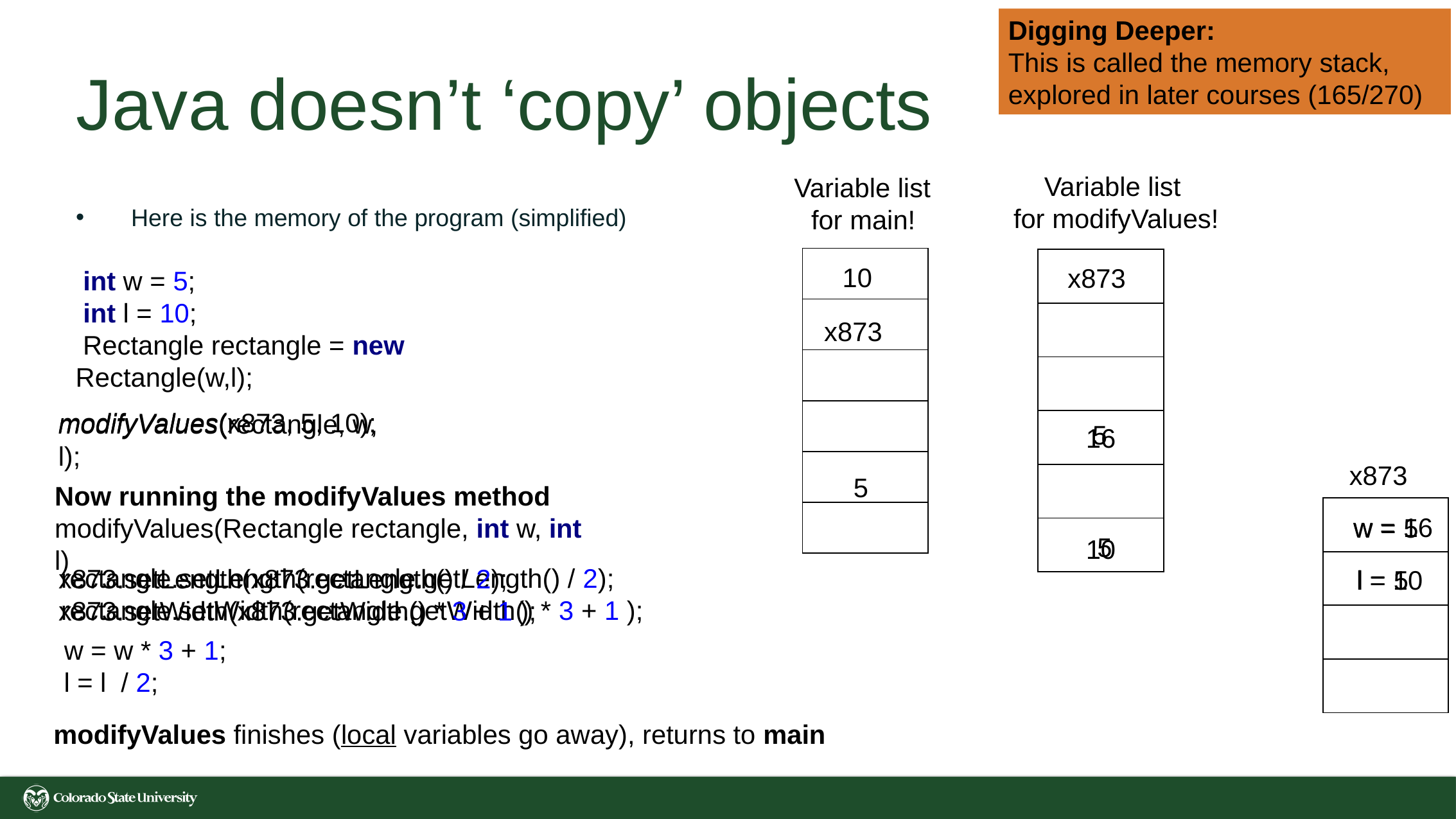

Digging Deeper:
This is called the memory stack, explored in later courses (165/270)
# Java doesn’t ‘copy’ objects
Variable list
for modifyValues!
Variable list
for main!
Here is the memory of the program (simplified)
|  |
| --- |
|  |
|  |
|  |
|  |
|  |
|  |
| --- |
|  |
|  |
|  |
|  |
|  |
10
x873
 int w = 5;
 int l = 10;
 Rectangle rectangle = new Rectangle(w,l);
x873
modifyValues(x873, 5, 10);
modifyValues(rectangle, w, l);
5
16
x873
5
Now running the modifyValues method
modifyValues(Rectangle rectangle, int w, int l)
|  |
| --- |
|  |
|  |
|  |
w = 16
w = 5
5
10
 rectangle.setLength(rectangle.getLength() / 2);
 rectangle.setWidth(rectangle.getWidth() * 3 + 1 );
 x873.setLength(x873.getLength() / 2);
 x873.setWidth(x873.getWidth() * 3 + 1 );
l = 5
l = 10
 w = w * 3 + 1;
 l = l  / 2;
modifyValues finishes (local variables go away), returns to main